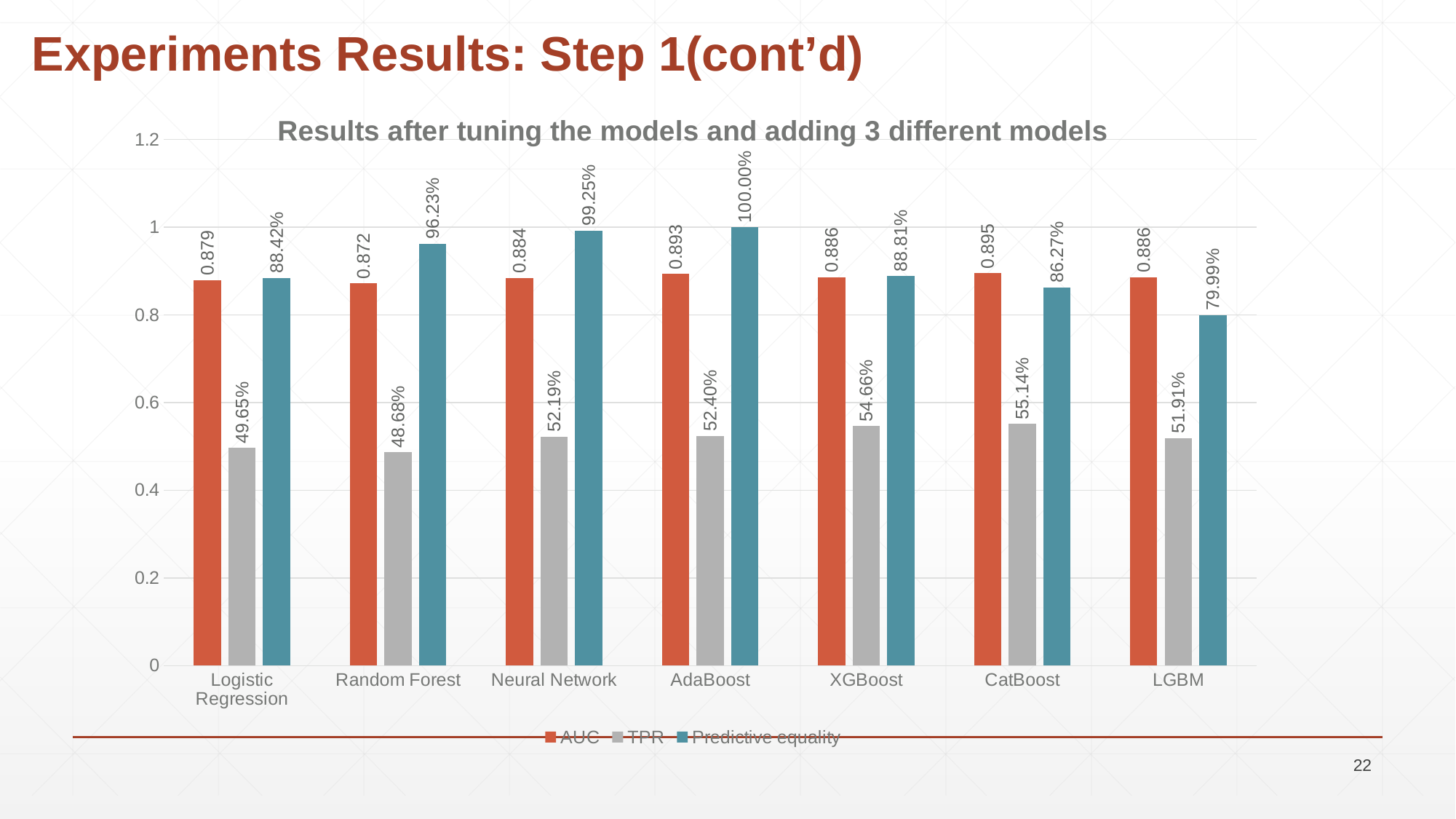

# Experiments Results: Step 1(cont’d)

### Chart: Results after tuning the models and adding 3 different models

| Category | AUC | TPR | Predictive equality |
|---|---|---|---|
| Logistic Regression | 0.879 | 0.4965 | 0.8842 |
| Random Forest | 0.872 | 0.4868 | 0.9623 |
| Neural Network | 0.884 | 0.5219 | 0.9925 |
| AdaBoost | 0.893 | 0.524 | 1.0 |
| XGBoost | 0.886 | 0.5466 | 0.8881 |
| CatBoost | 0.895 | 0.5514 | 0.8627 |
| LGBM | 0.886 | 0.5191 | 0.7999 |
22